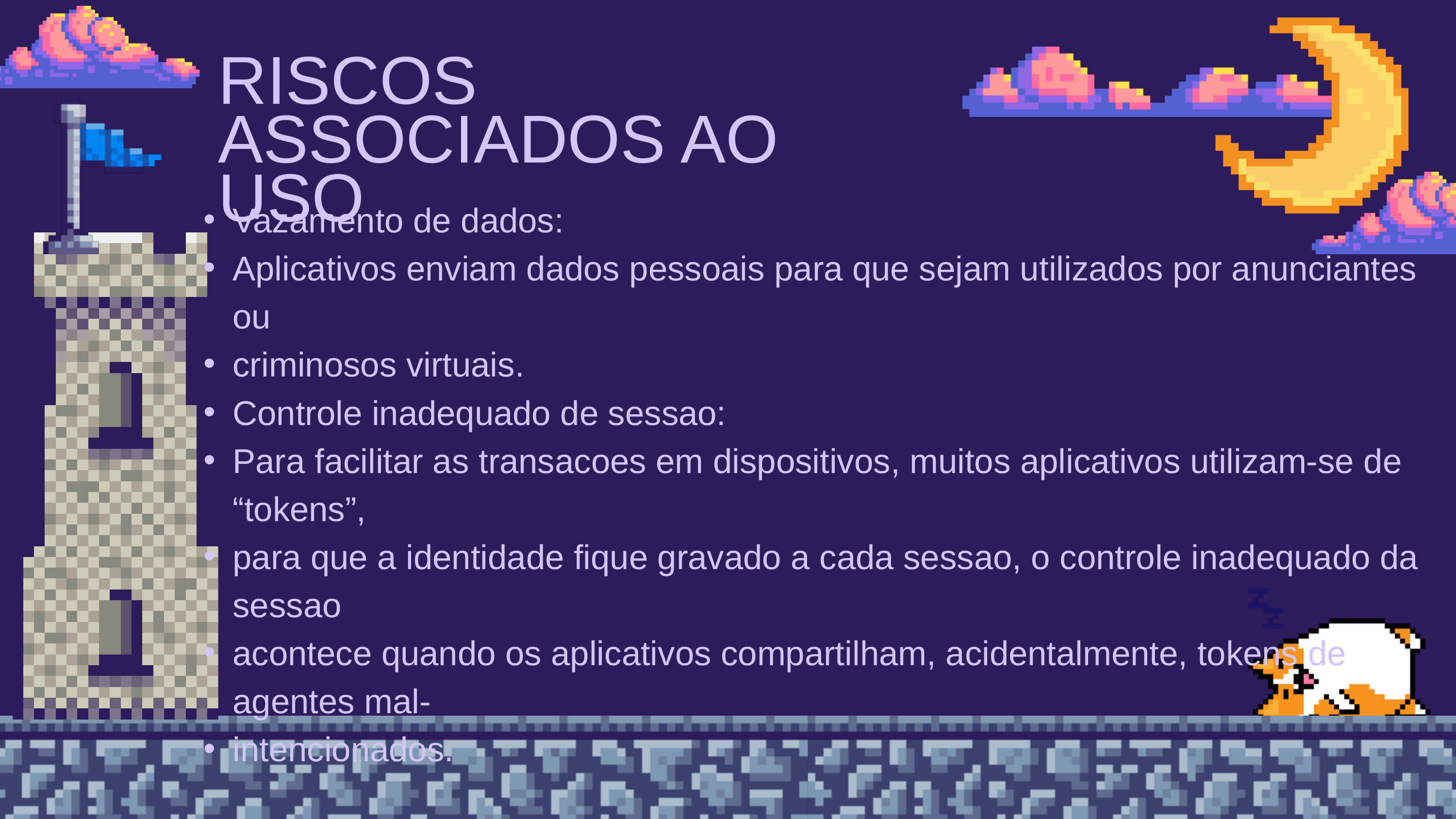

RISCOS ASSOCIADOS AO USO

Vazamento de dados:
Aplicativos enviam dados pessoais para que sejam utilizados por anunciantes ou
criminosos virtuais.
Controle inadequado de sessao:
Para facilitar as transacoes em dispositivos, muitos aplicativos utilizam-se de “tokens”,
para que a identidade fique gravado a cada sessao, o controle inadequado da sessao
acontece quando os aplicativos compartilham, acidentalmente, tokens de agentes mal-
intencionados.